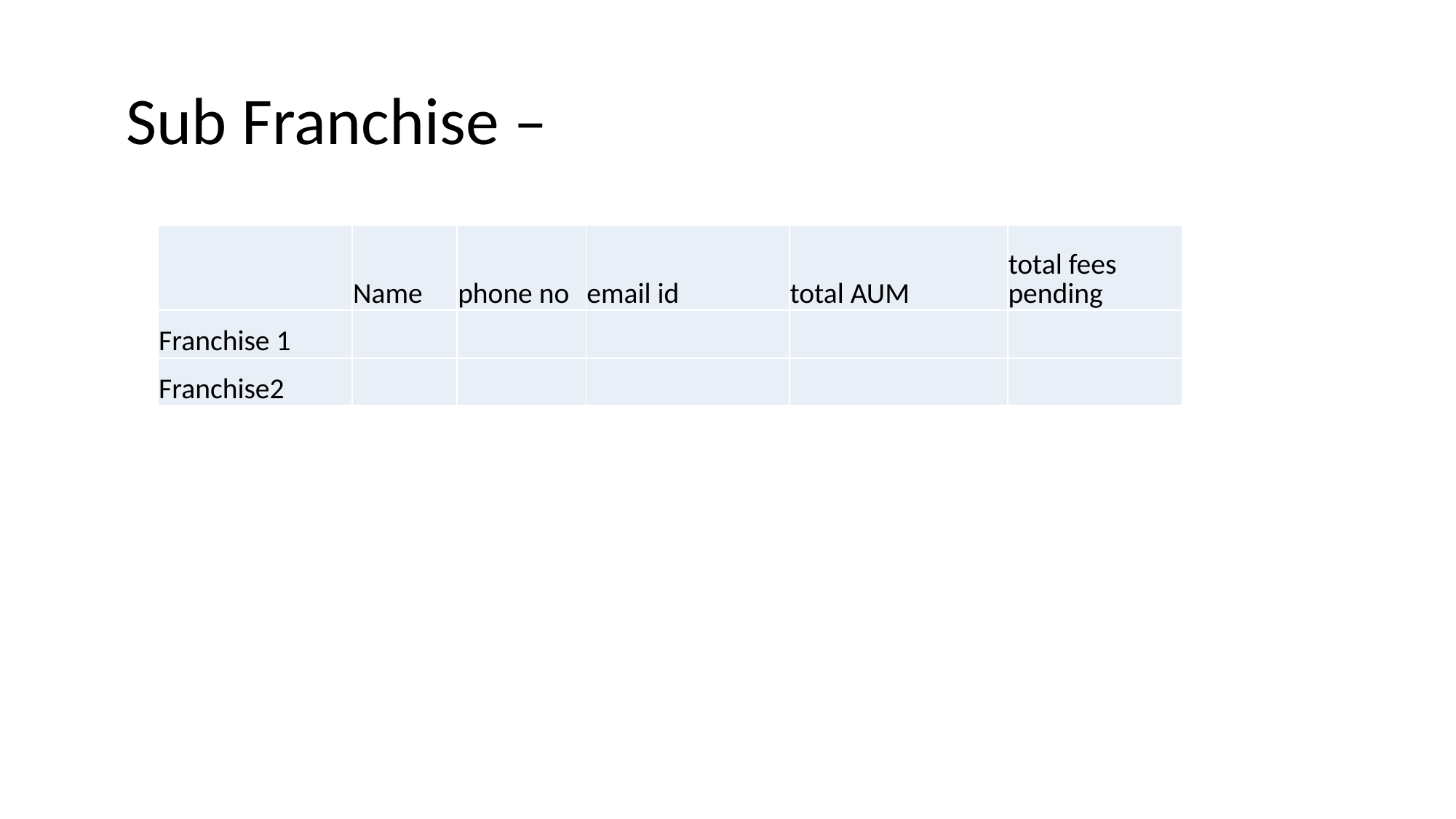

# Sub Franchise –
|  | Name | phone no | email id | total AUM | total fees pending |
| --- | --- | --- | --- | --- | --- |
| Franchise 1 |  |  |  |  |  |
| Franchise2 |  |  |  |  |  |